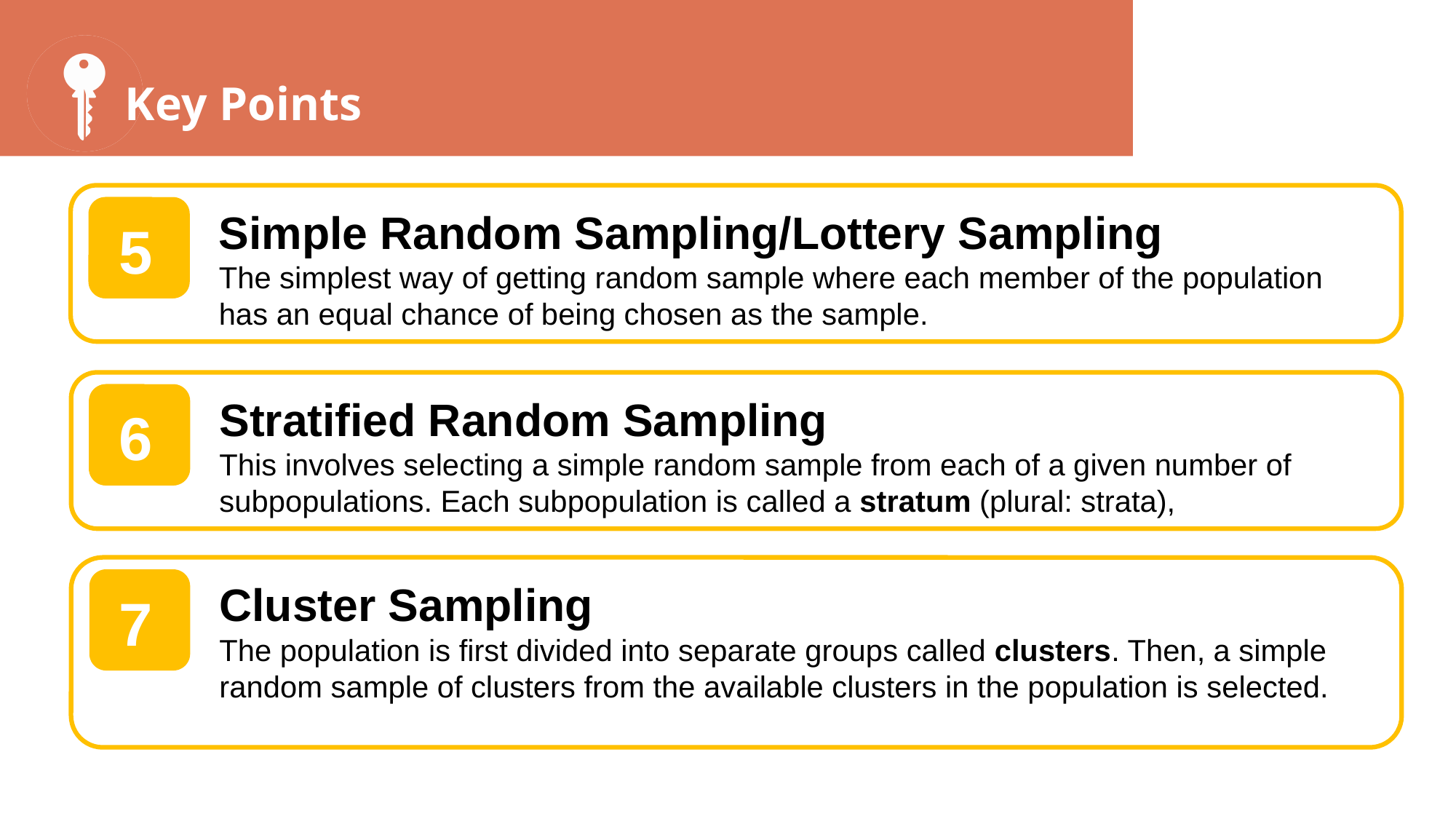

Simple Random Sampling/Lottery Sampling
The simplest way of getting random sample where each member of the population has an equal chance of being chosen as the sample.

1
5

Stratified Random Sampling
This involves selecting a simple random sample from each of a given number of subpopulations. Each subpopulation is called a stratum (plural: strata),

1
6

Cluster Sampling
The population is first divided into separate groups called clusters. Then, a simple random sample of clusters from the available clusters in the population is selected.

7